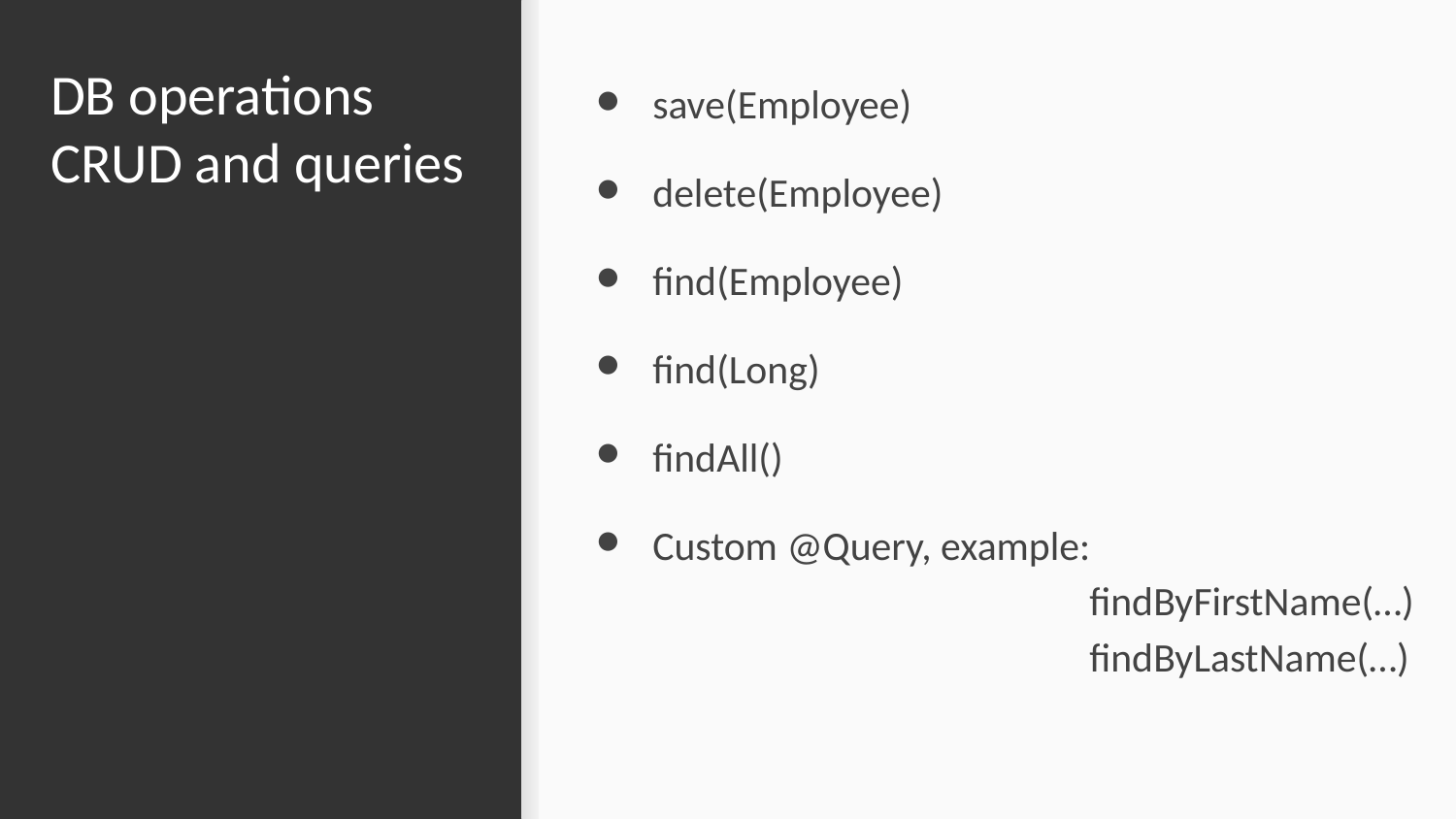

# DB operations CRUD and queries
save(Employee)
delete(Employee)
find(Employee)
find(Long)
findAll()
Custom @Query, example:
			findByFirstName(…) 
			findByLastName(…)